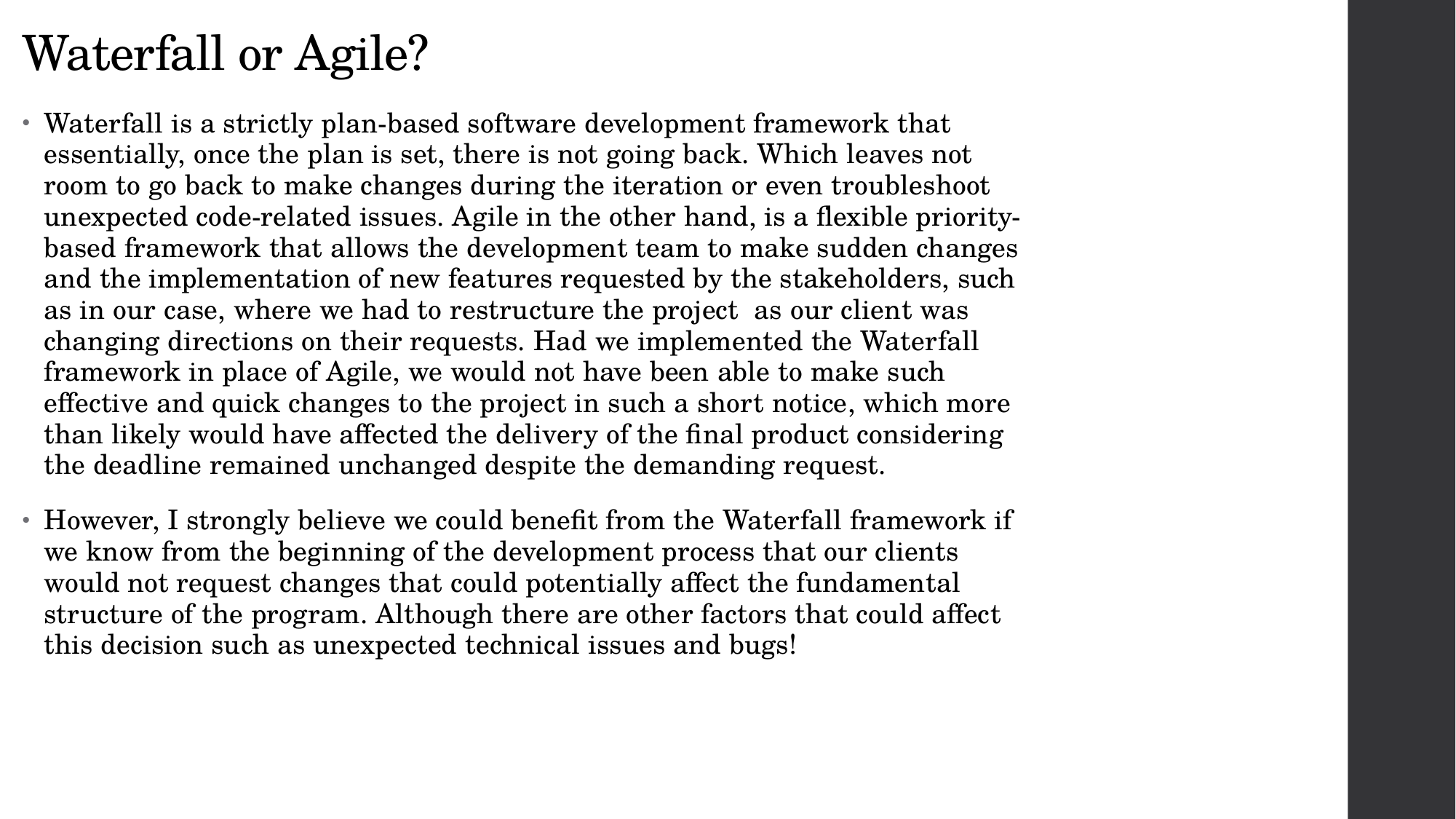

# Waterfall or Agile?
Waterfall is a strictly plan-based software development framework that essentially, once the plan is set, there is not going back. Which leaves not room to go back to make changes during the iteration or even troubleshoot unexpected code-related issues. Agile in the other hand, is a flexible priority-based framework that allows the development team to make sudden changes and the implementation of new features requested by the stakeholders, such as in our case, where we had to restructure the project  as our client was changing directions on their requests. Had we implemented the Waterfall framework in place of Agile, we would not have been able to make such effective and quick changes to the project in such a short notice, which more than likely would have affected the delivery of the final product considering the deadline remained unchanged despite the demanding request.
However, I strongly believe we could benefit from the Waterfall framework if we know from the beginning of the development process that our clients would not request changes that could potentially affect the fundamental structure of the program. Although there are other factors that could affect this decision such as unexpected technical issues and bugs!